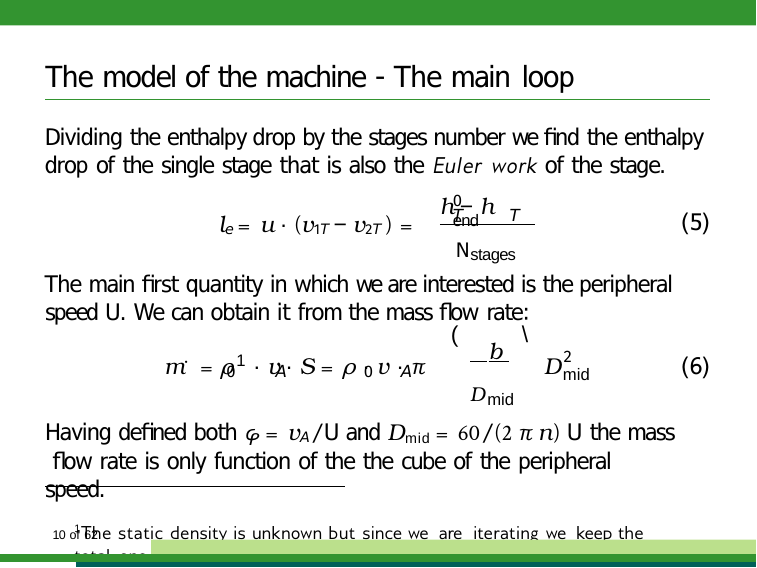

# The model of the machine - The main loop

Dividing the enthalpy drop by the stages number we find the enthalpy  drop of the single stage that is also the Euler work of the stage.
0	end
h − h
T	T
le = u · (v1T − v2T ) =
(5)
Nstages

The main first quantity in which we are interested is the peripheral  speed U. We can obtain it from the mass flow rate:
(	\
   b
2
mid
1
m˙ = ρ	· v · S = ρ · v · π
D
(6)
0	A	0	A
Dmid
Having defined both φ = vA/U and Dmid = 60/(2 π n) U the mass  flow rate is only function of the the cube of the peripheral speed.
1The static density is unknown but since we  are  iterating we  keep the total one
as first guess ad we  update it at every cycle

10 of 62